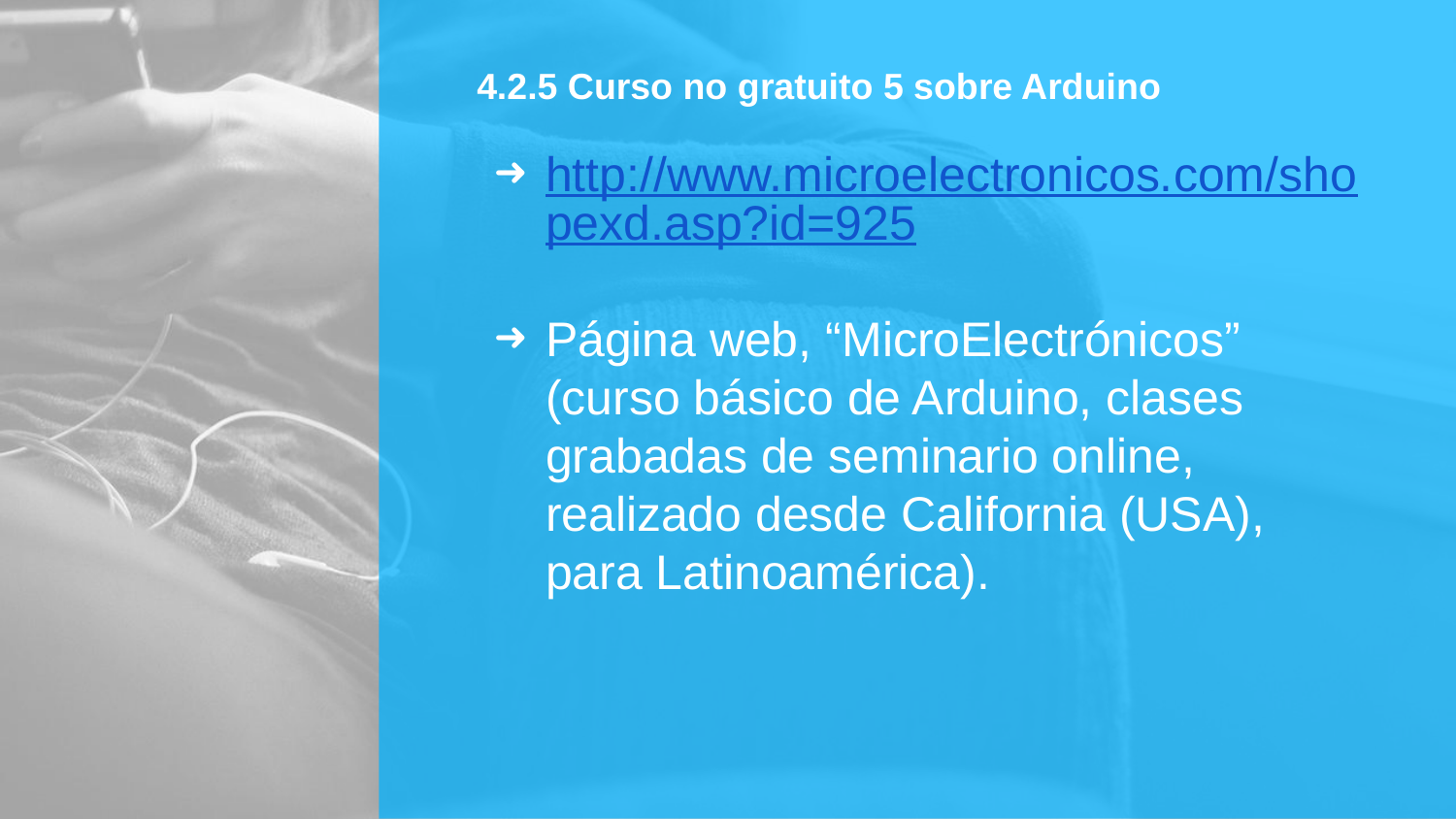

# 4.2.5 Curso no gratuito 5 sobre Arduino
http://www.microelectronicos.com/shopexd.asp?id=925

Página web, “MicroElectrónicos” (curso básico de Arduino, clases grabadas de seminario online, realizado desde California (USA), para Latinoamérica).